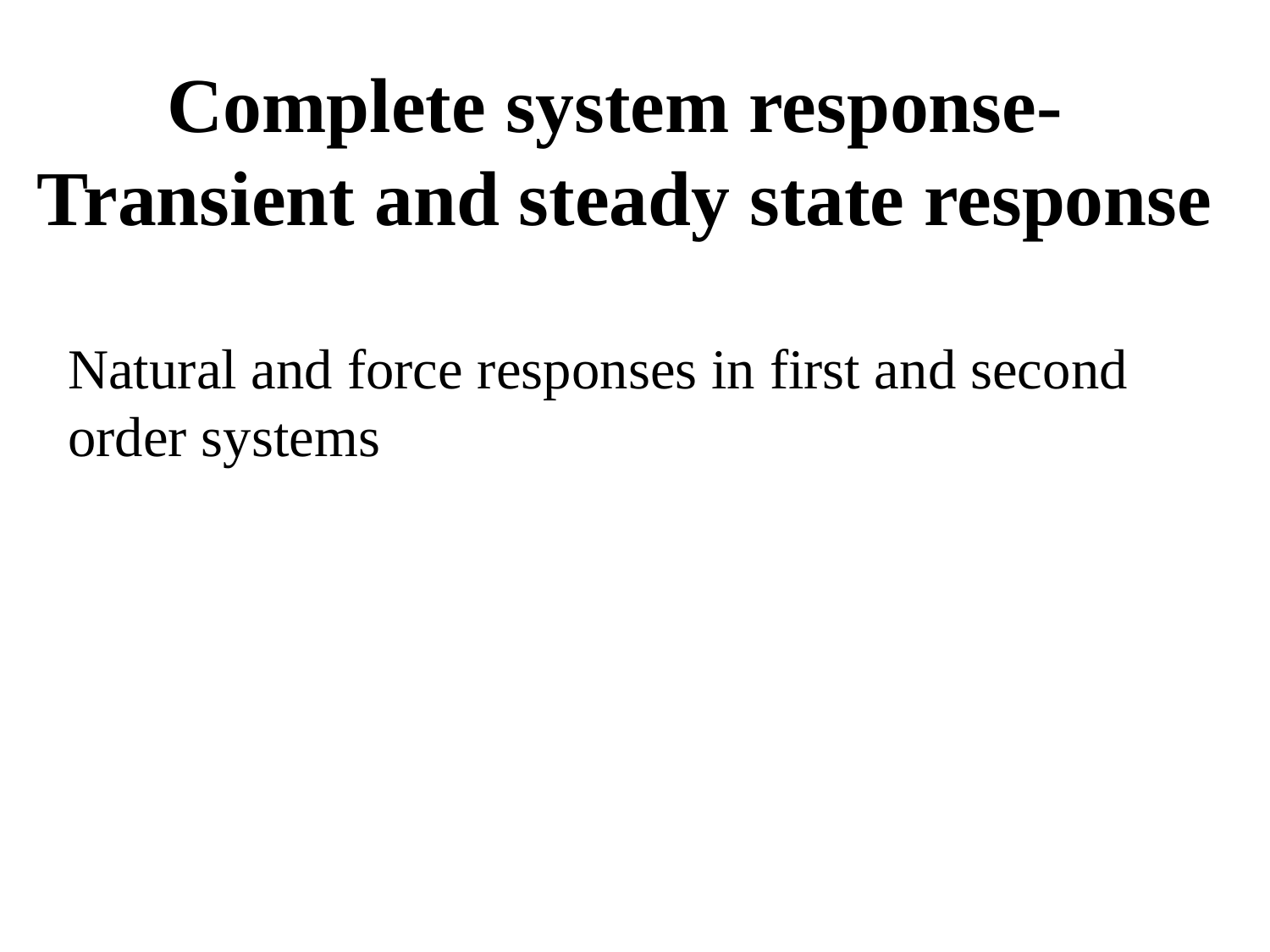

# Complete system response- Transient and steady state response
Natural and force responses in first and second order systems